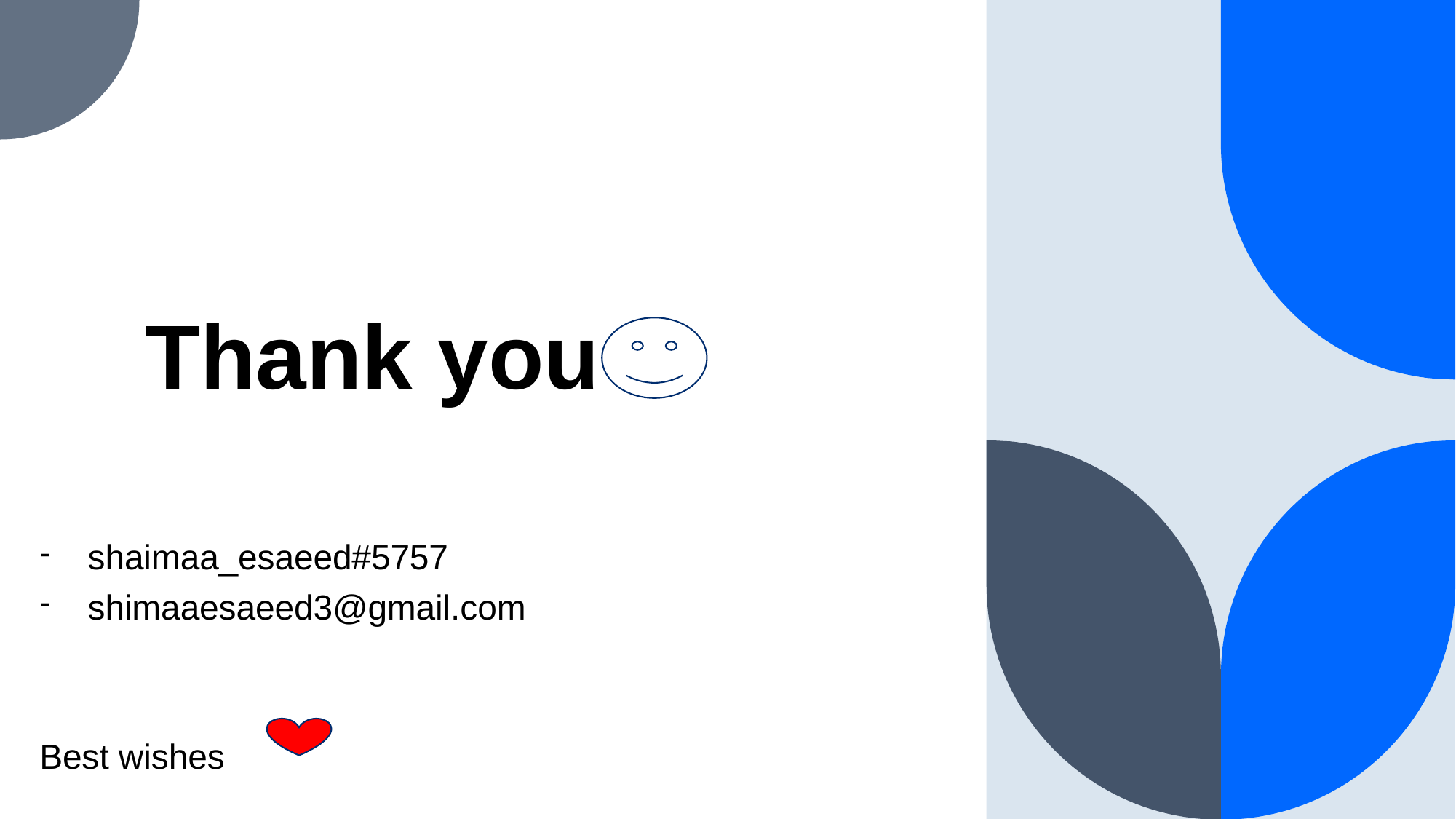

# Thank you

shaimaa_esaeed#5757
shimaaesaeed3@gmail.com

Best wishes